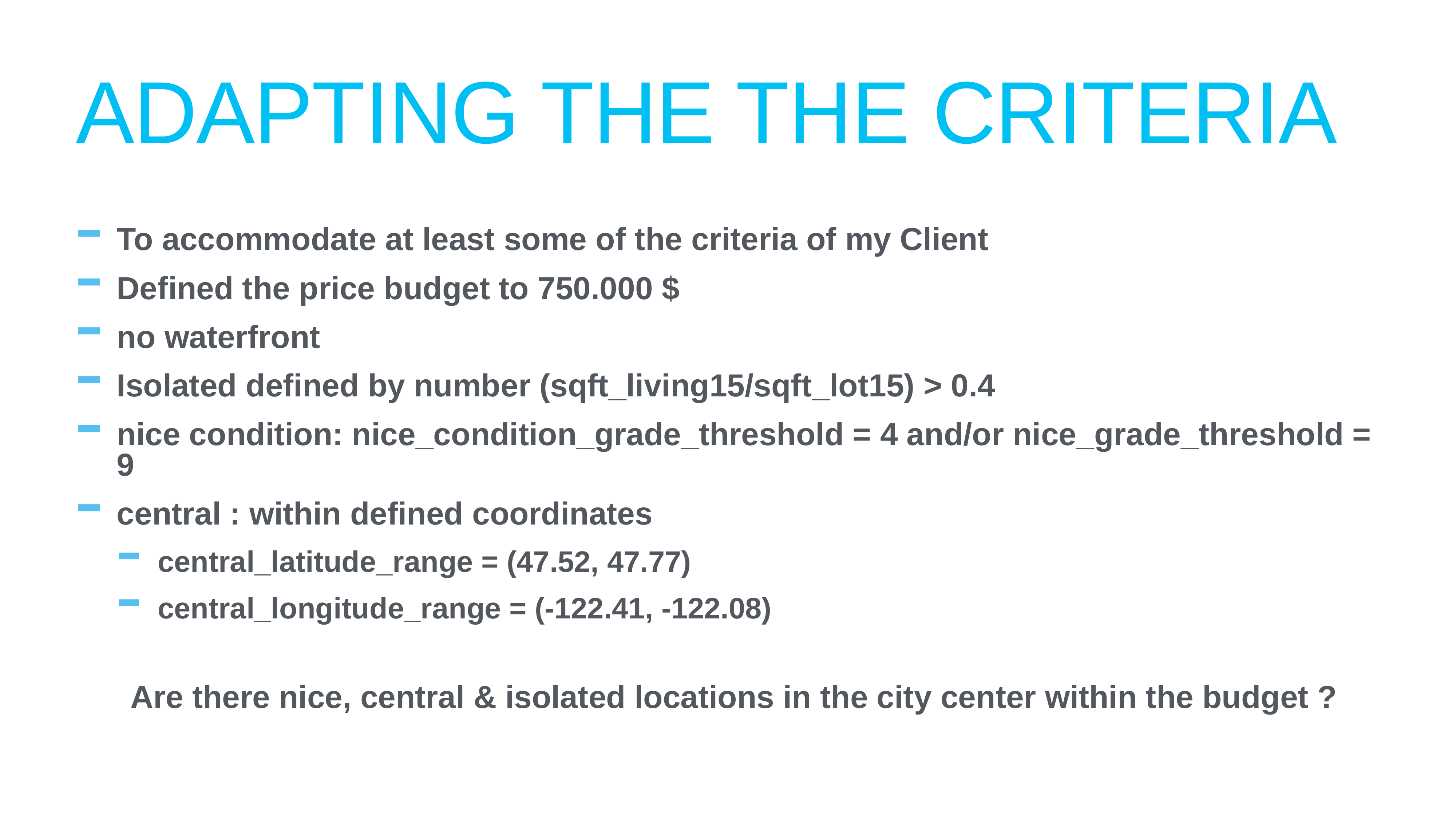

# Adapting the the criteria
To accommodate at least some of the criteria of my Client
Defined the price budget to 750.000 $
no waterfront
Isolated defined by number (sqft_living15/sqft_lot15) > 0.4
nice condition: nice_condition_grade_threshold = 4 and/or nice_grade_threshold = 9
central : within defined coordinates
central_latitude_range = (47.52, 47.77)
central_longitude_range = (-122.41, -122.08)

Are there nice, central & isolated locations in the city center within the budget ?